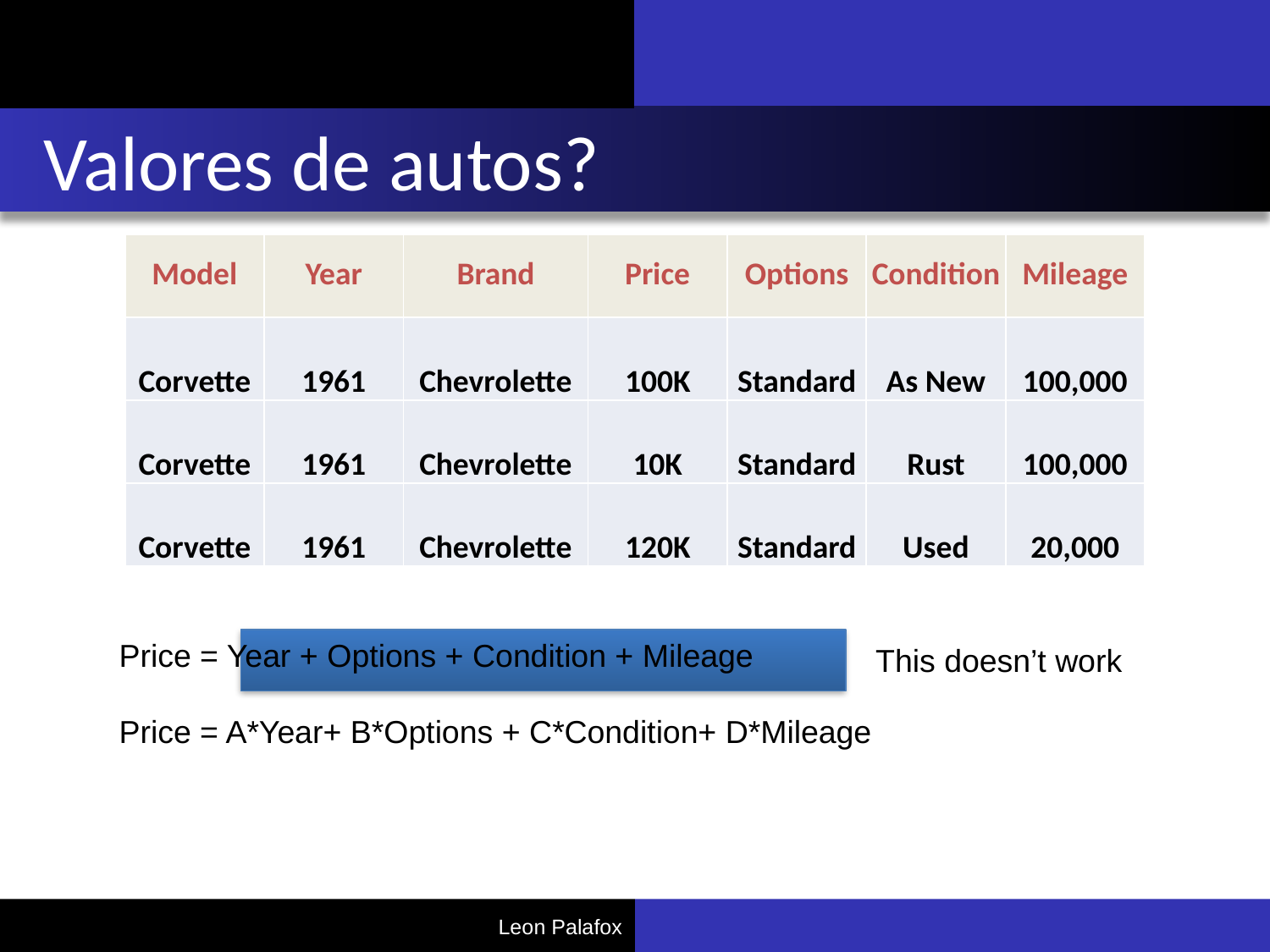

# Valores de autos?
| Model | Year | Brand | Price | Options | Condition | Mileage |
| --- | --- | --- | --- | --- | --- | --- |
| Corvette | 1961 | Chevrolette | 100K | Standard | As New | 100,000 |
| Corvette | 1961 | Chevrolette | 10K | Standard | Rust | 100,000 |
| Corvette | 1961 | Chevrolette | 120K | Standard | Used | 20,000 |

Price = Year + Options + Condition + Mileage

Price = A*Year+ B*Options + C*Condition+ D*Mileage

This doesn’t work